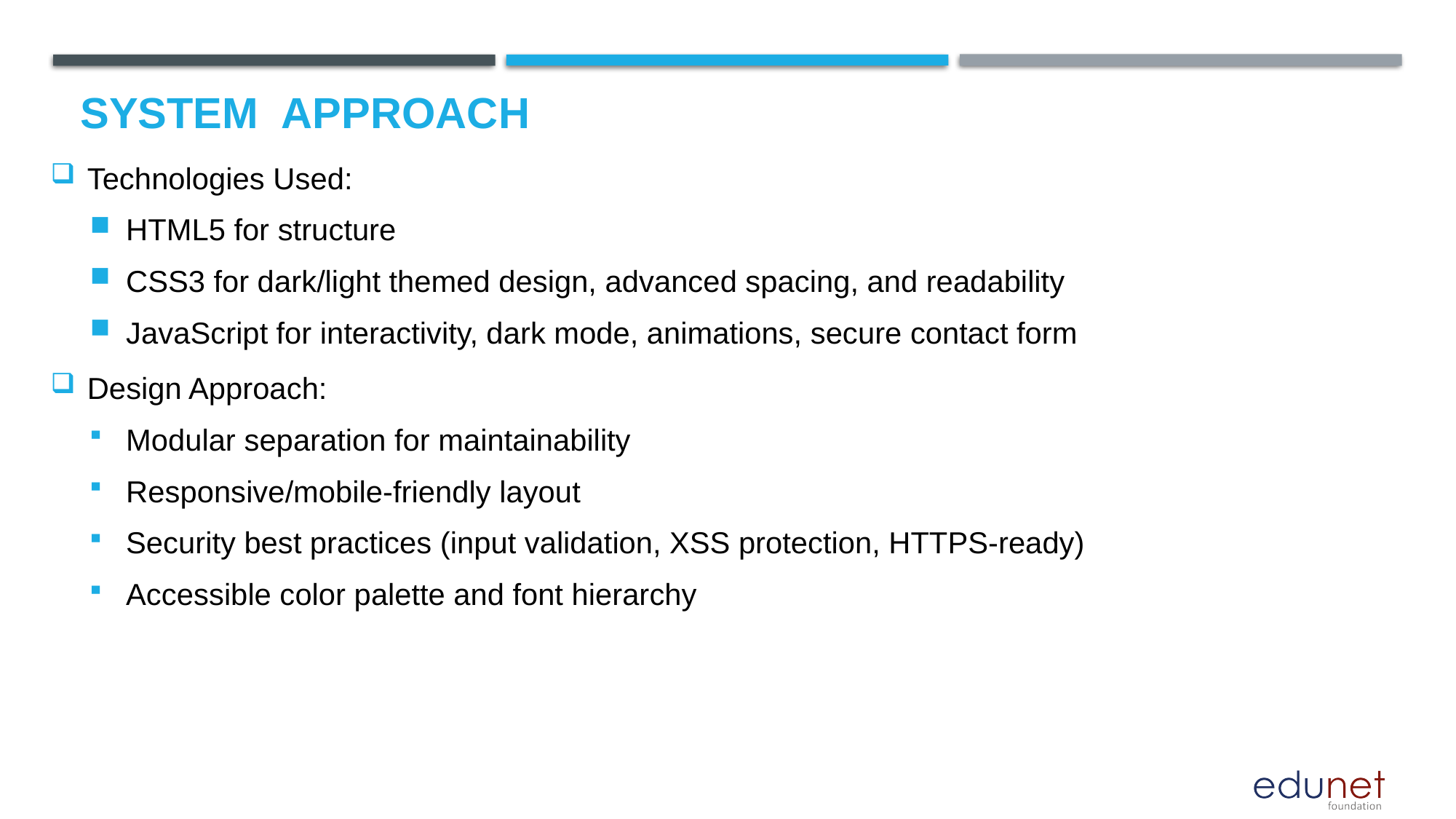

# System  Approach
Technologies Used:
HTML5 for structure
CSS3 for dark/light themed design, advanced spacing, and readability
JavaScript for interactivity, dark mode, animations, secure contact form
Design Approach:
Modular separation for maintainability
Responsive/mobile-friendly layout
Security best practices (input validation, XSS protection, HTTPS-ready)
Accessible color palette and font hierarchy